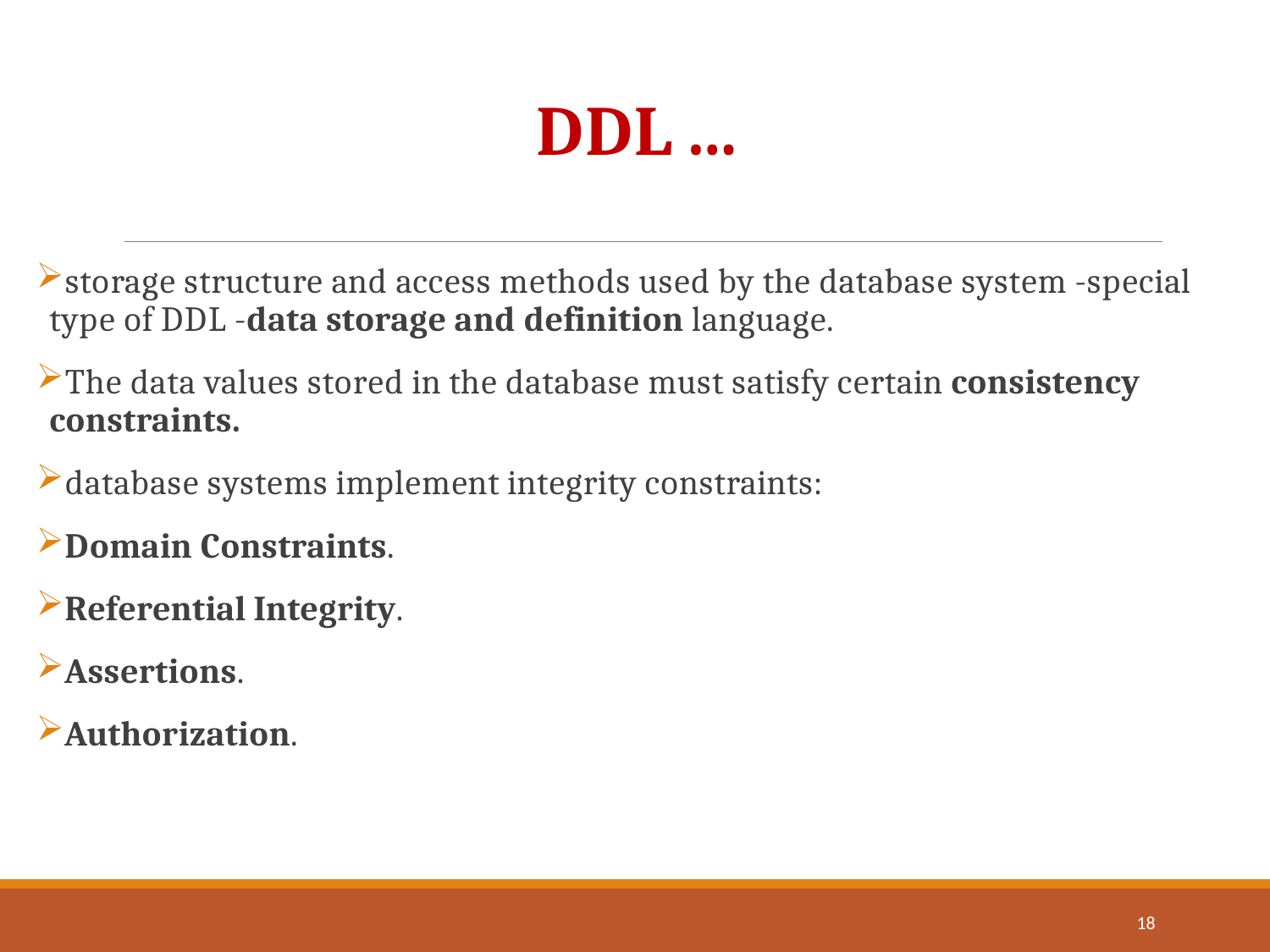

# DDL …
storage structure and access methods used by the database system -special type of DDL -data storage and definition language.
The data values stored in the database must satisfy certain consistency constraints.
database systems implement integrity constraints:
Domain Constraints.
Referential Integrity.
Assertions.
Authorization.

18